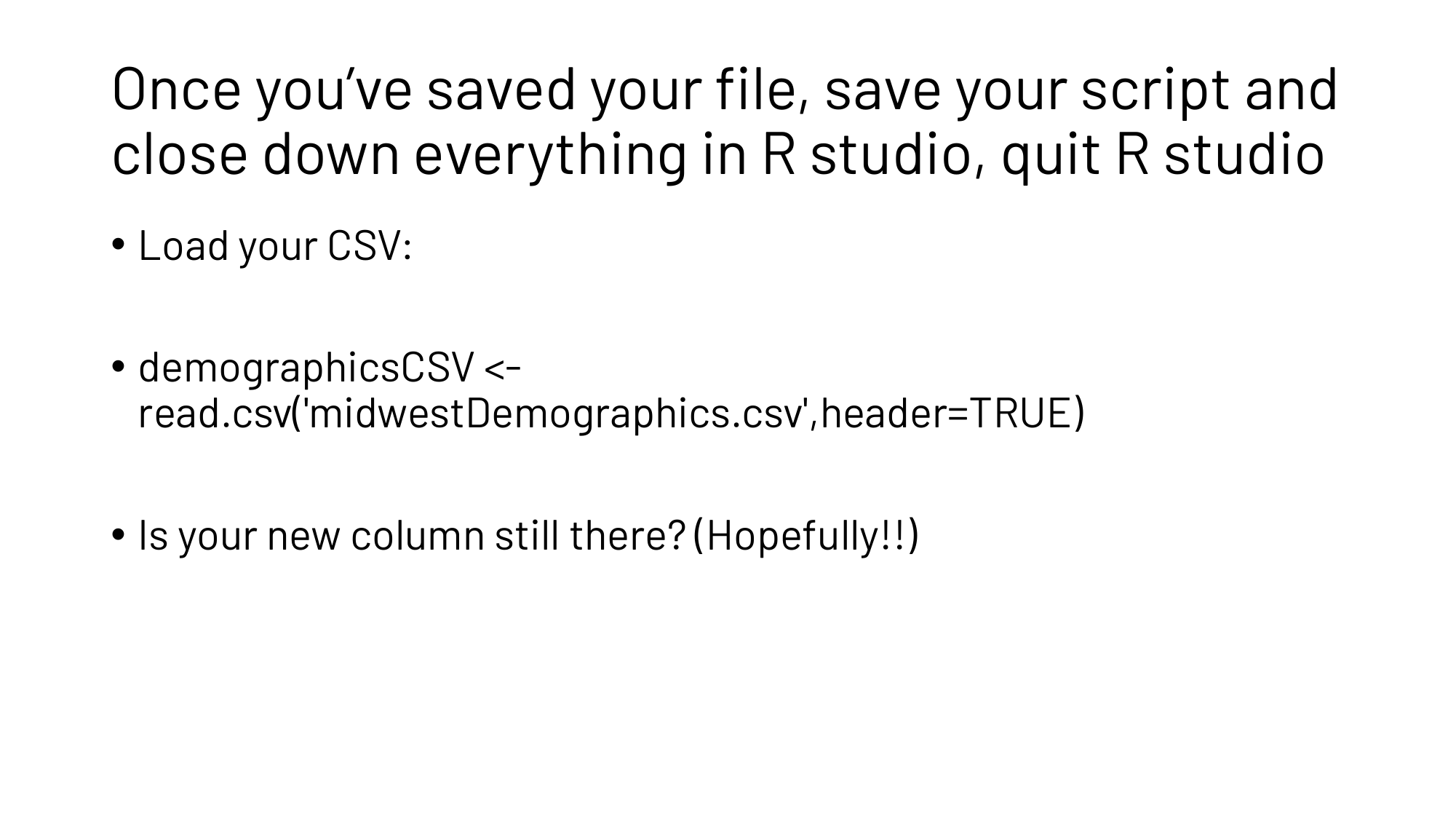

# Once you’ve saved your file, save your script and close down everything in R studio, quit R studio
Load your CSV:

demographicsCSV <- read.csv('midwestDemographics.csv',header=TRUE)

Is your new column still there? (Hopefully!!)